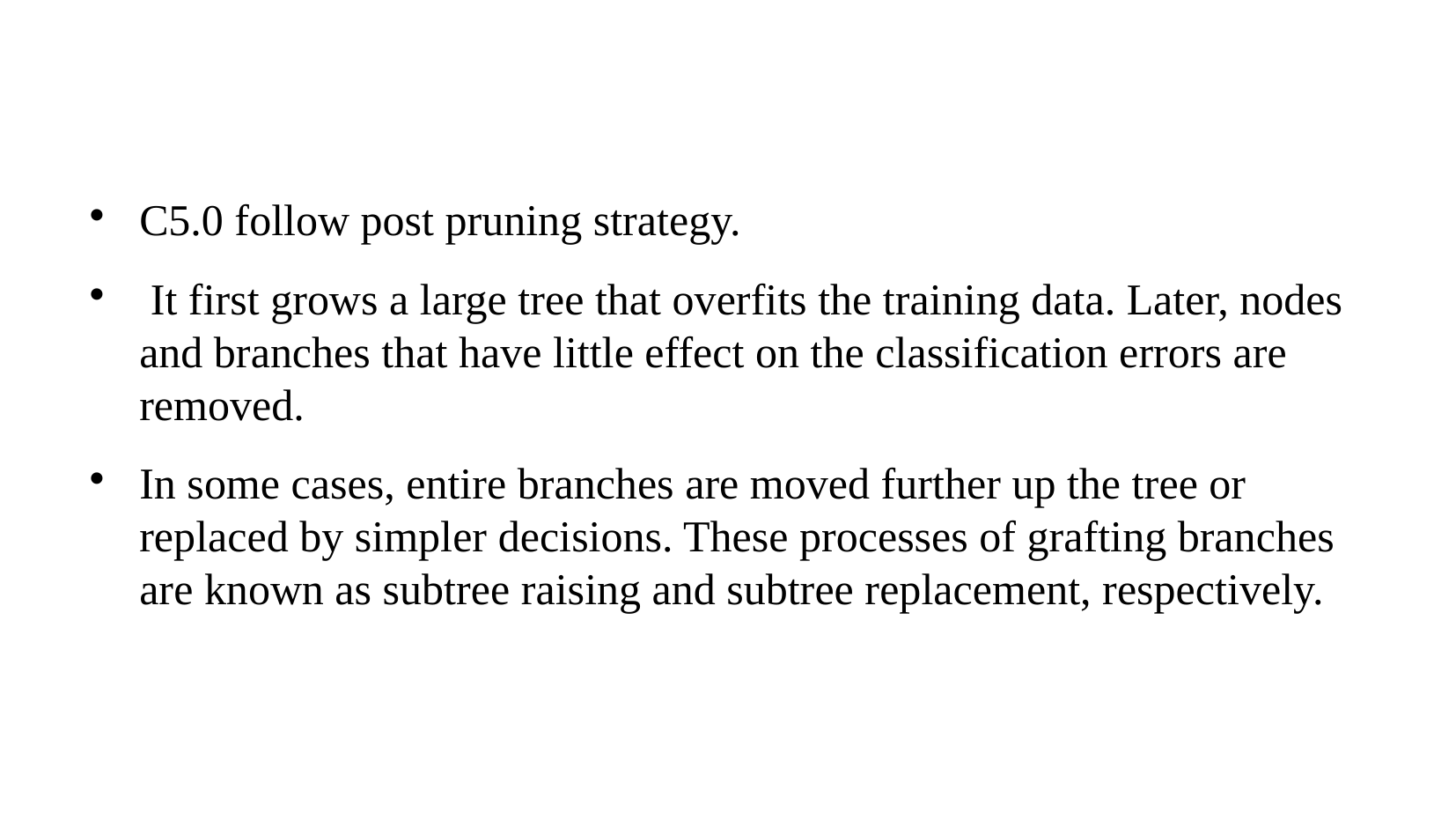

C5.0 follow post pruning strategy.
 It first grows a large tree that overfits the training data. Later, nodes and branches that have little effect on the classification errors are removed.
In some cases, entire branches are moved further up the tree or replaced by simpler decisions. These processes of grafting branches are known as subtree raising and subtree replacement, respectively.